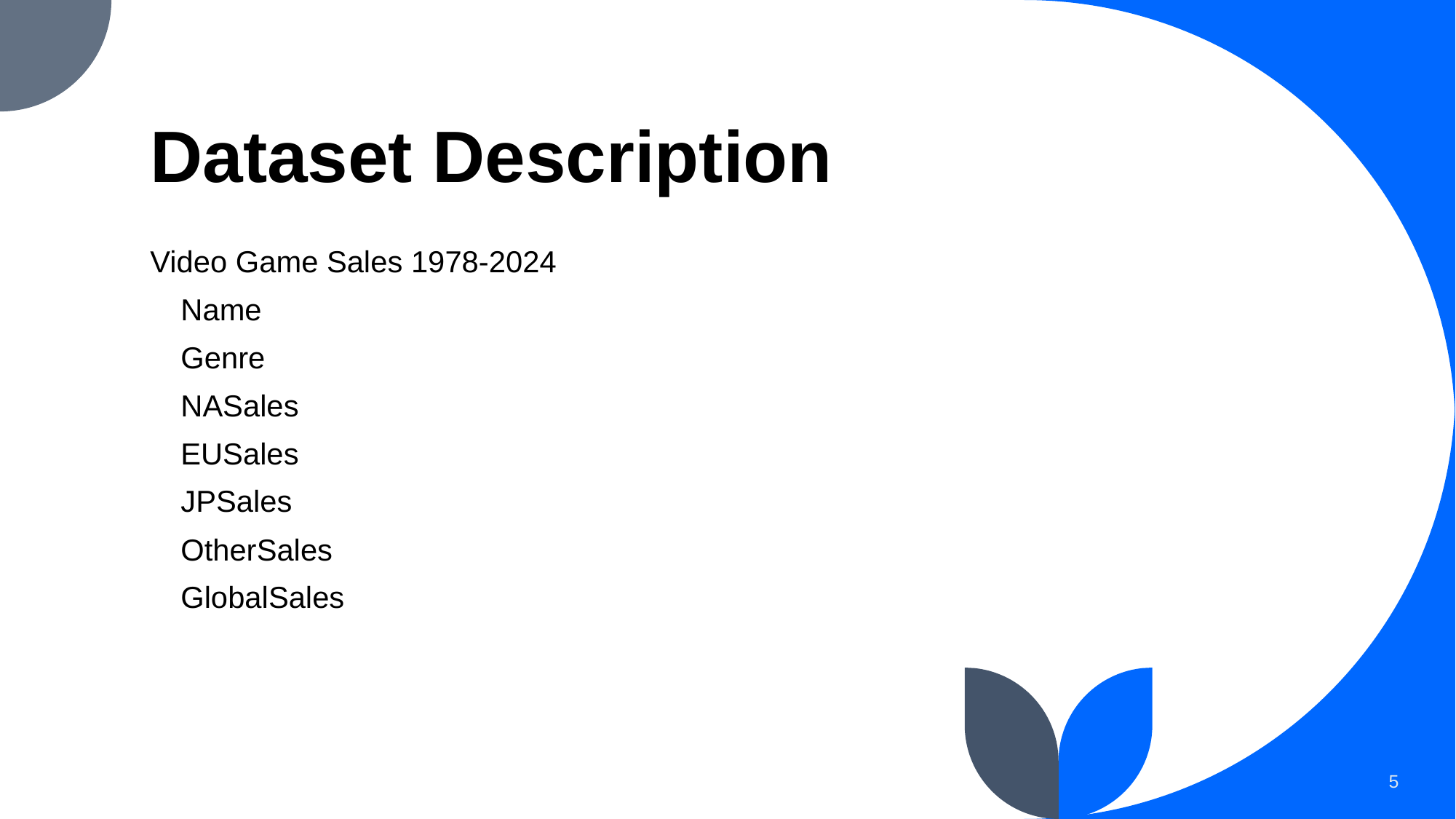

# Dataset Description
Video Game Sales 1978-2024
 ​Name
 Genre
 ​NASales
 EUSales
 JPSales
 OtherSales
 GlobalSales

5